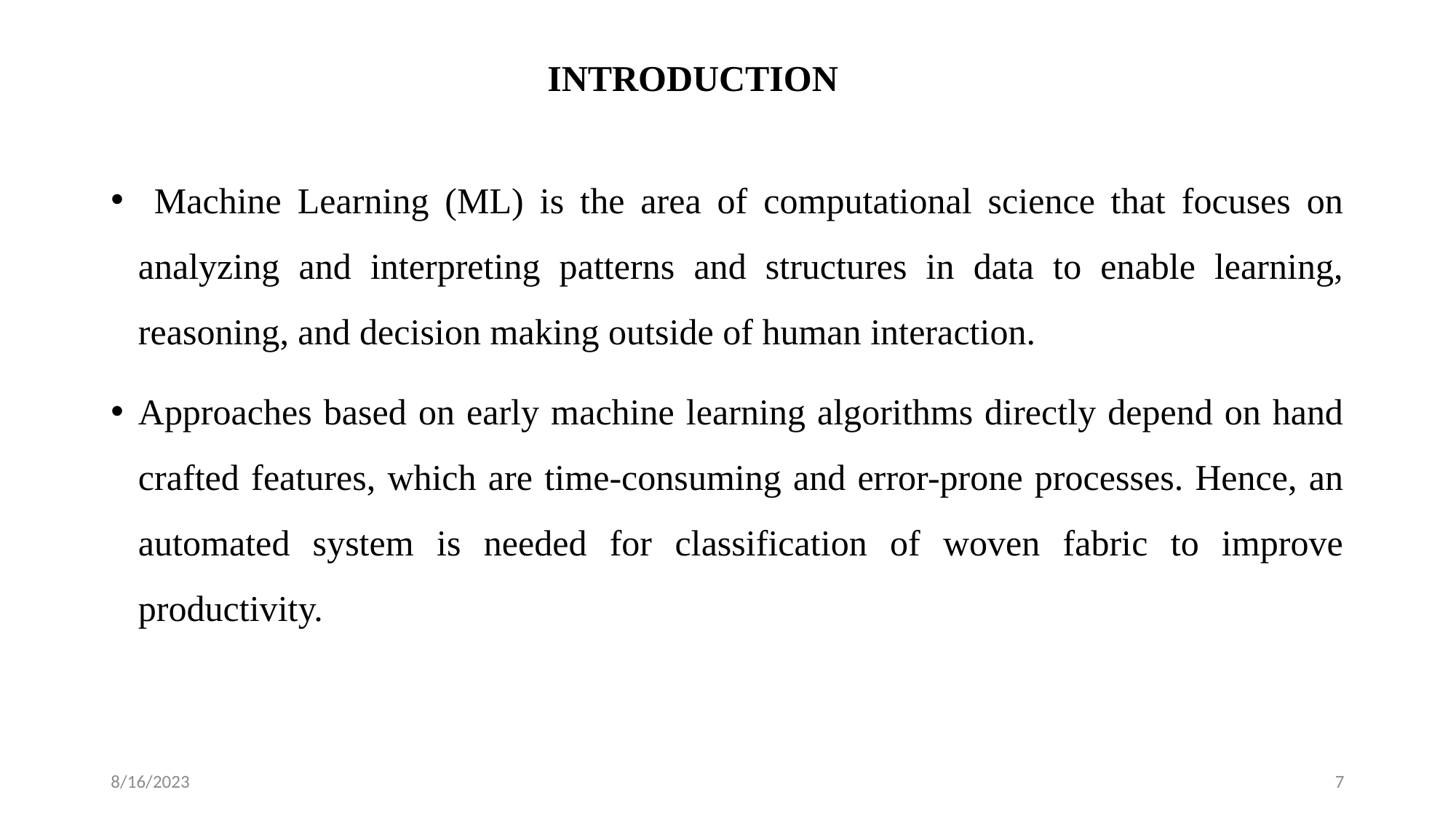

# INTRODUCTION
 Machine Learning (ML) is the area of computational science that focuses on analyzing and interpreting patterns and structures in data to enable learning, reasoning, and decision making outside of human interaction.
Approaches based on early machine learning algorithms directly depend on hand crafted features, which are time-consuming and error-prone processes. Hence, an automated system is needed for classification of woven fabric to improve productivity.

8/16/2023
7